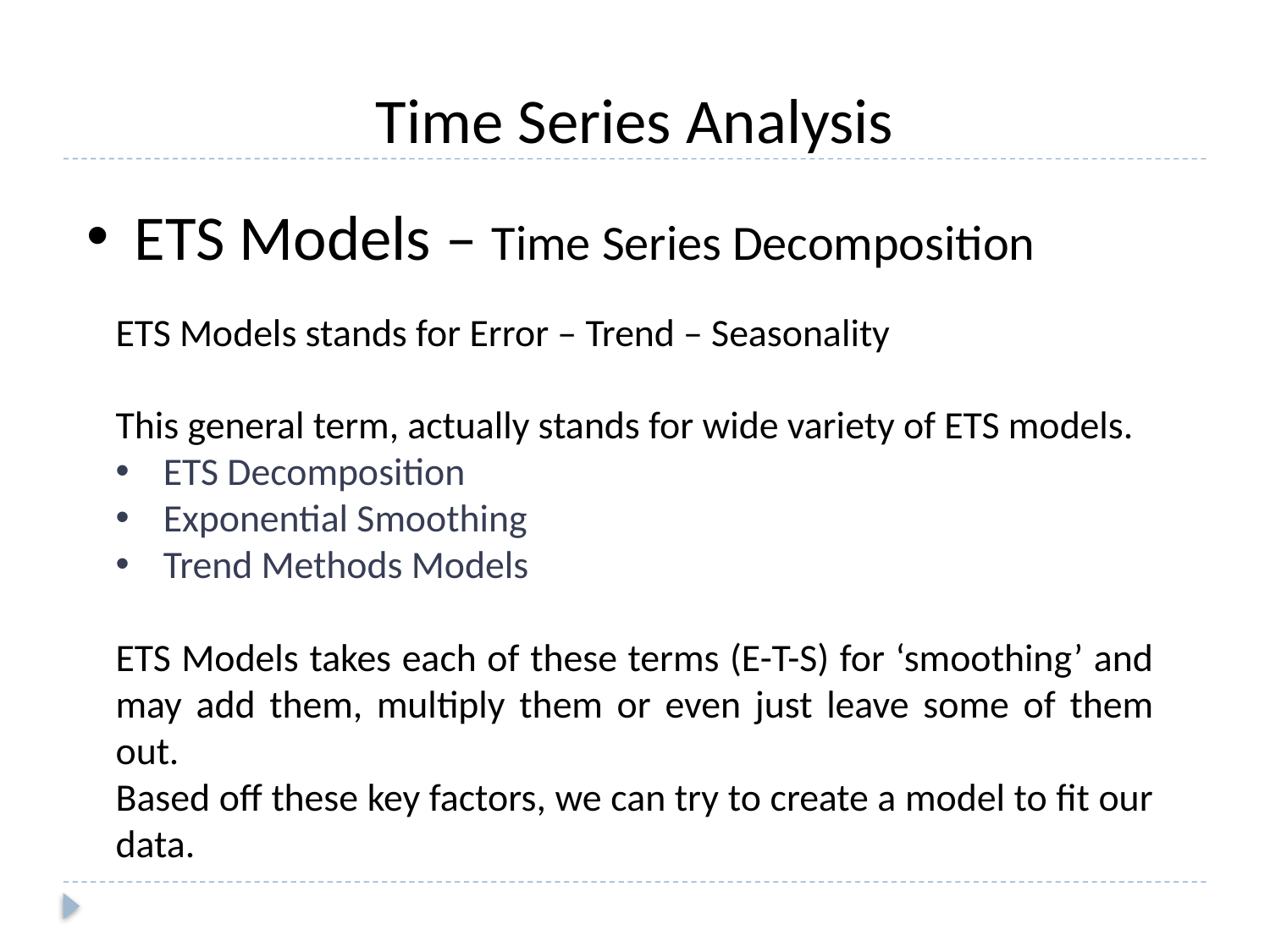

Time Series Analysis
ETS Models – Time Series Decomposition
ETS Models stands for Error – Trend – Seasonality

This general term, actually stands for wide variety of ETS models.
ETS Decomposition
Exponential Smoothing
Trend Methods Models

ETS Models takes each of these terms (E-T-S) for ‘smoothing’ and may add them, multiply them or even just leave some of them out.
Based off these key factors, we can try to create a model to fit our data.